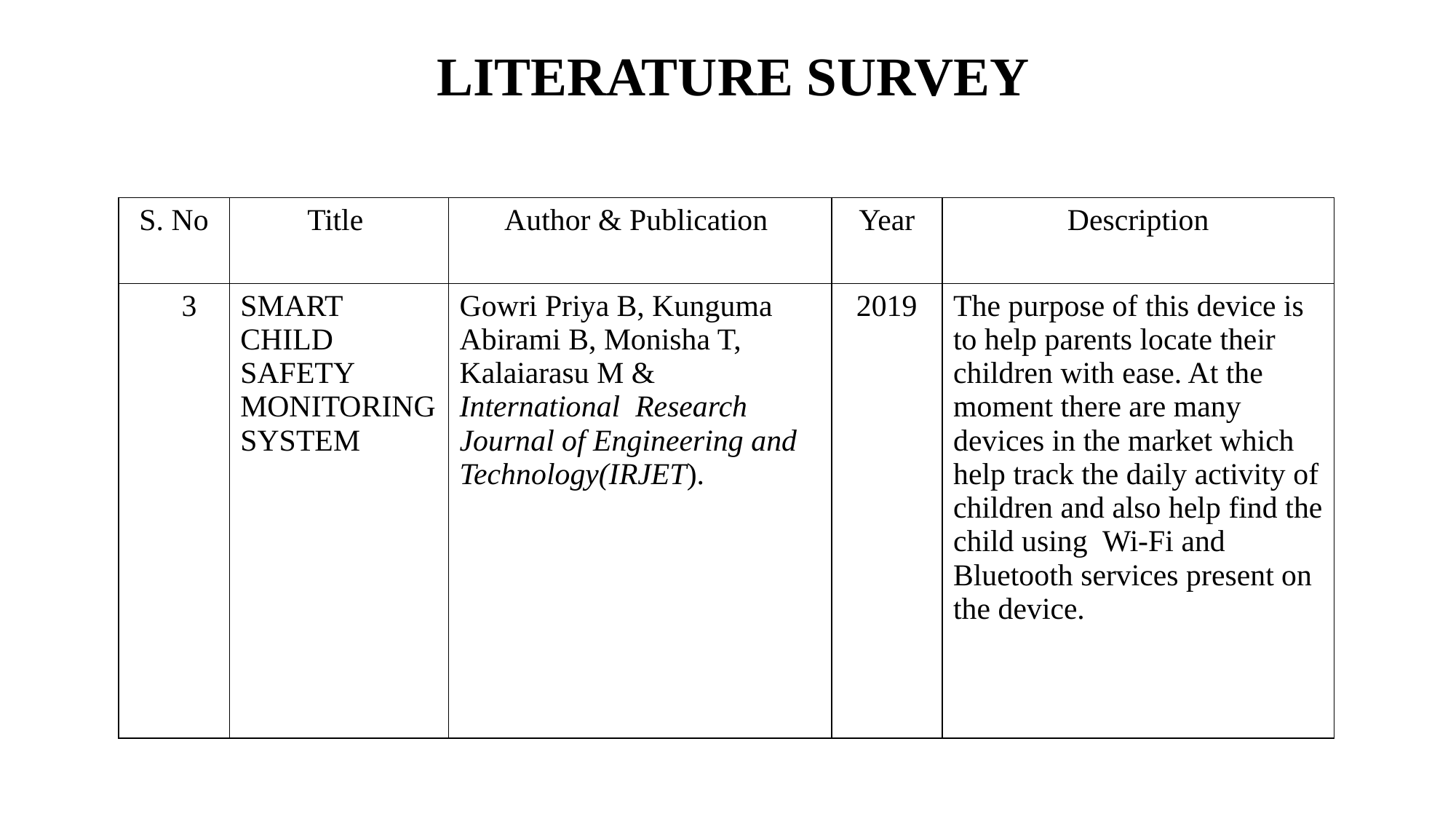

# LITERATURE SURVEY
| S. No | Title | Author & Publication | Year | Description |
| --- | --- | --- | --- | --- |
| 3 | SMART CHILD SAFETY MONITORING SYSTEM | Gowri Priya B, Kunguma Abirami B, Monisha T, Kalaiarasu M & International Research Journal of Engineering and Technology(IRJET). | 2019 | The purpose of this device is to help parents locate their children with ease. At the moment there are many devices in the market which help track the daily activity of children and also help find the child using Wi-Fi and Bluetooth services present on the device. |